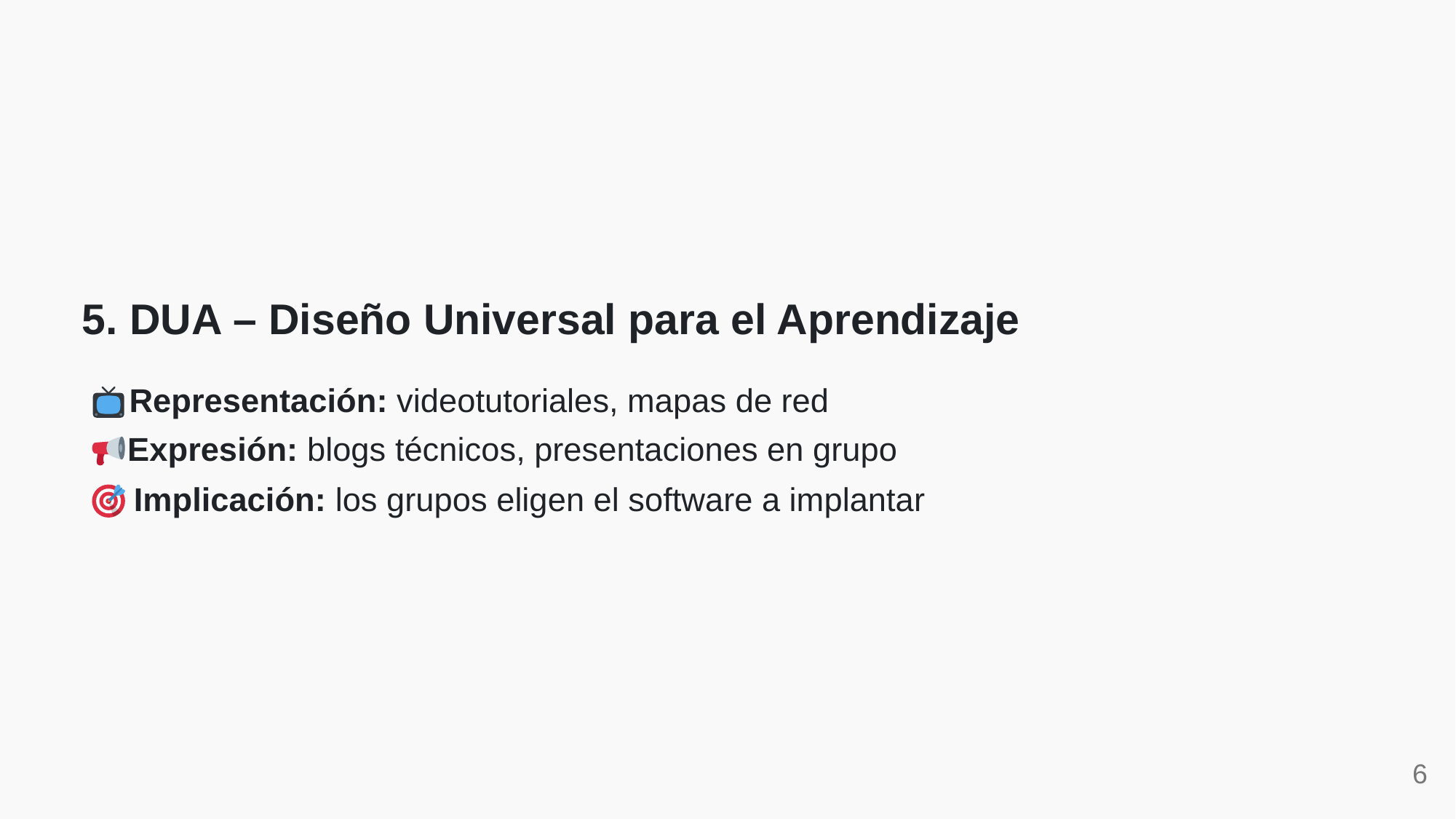

5. DUA – Diseño Universal para el Aprendizaje
 Representación: videotutoriales, mapas de red

 Expresión: blogs técnicos, presentaciones en grupo

 Implicación: los grupos eligen el software a implantar

6